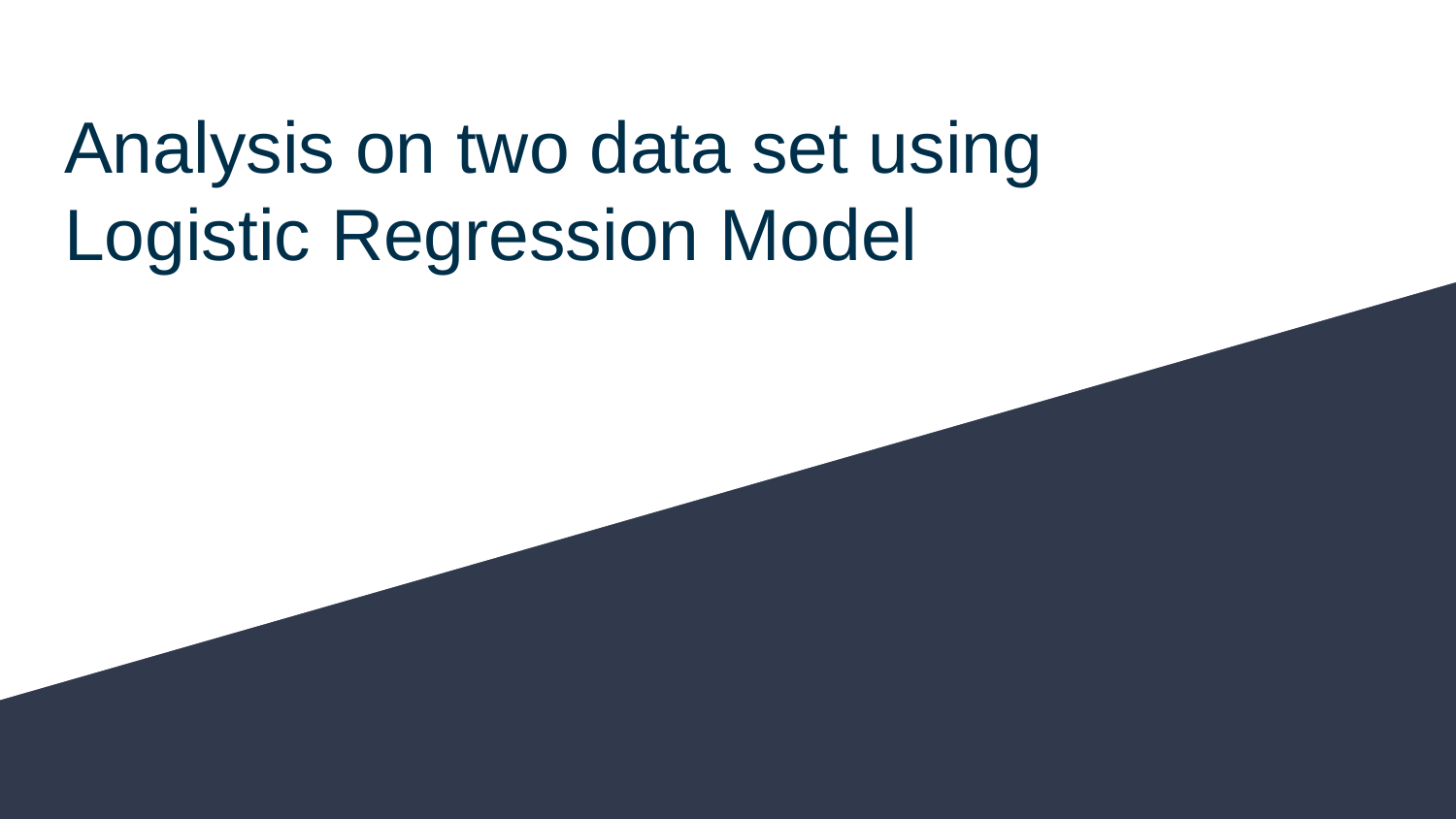

# Analysis on two data set using
Logistic Regression Model